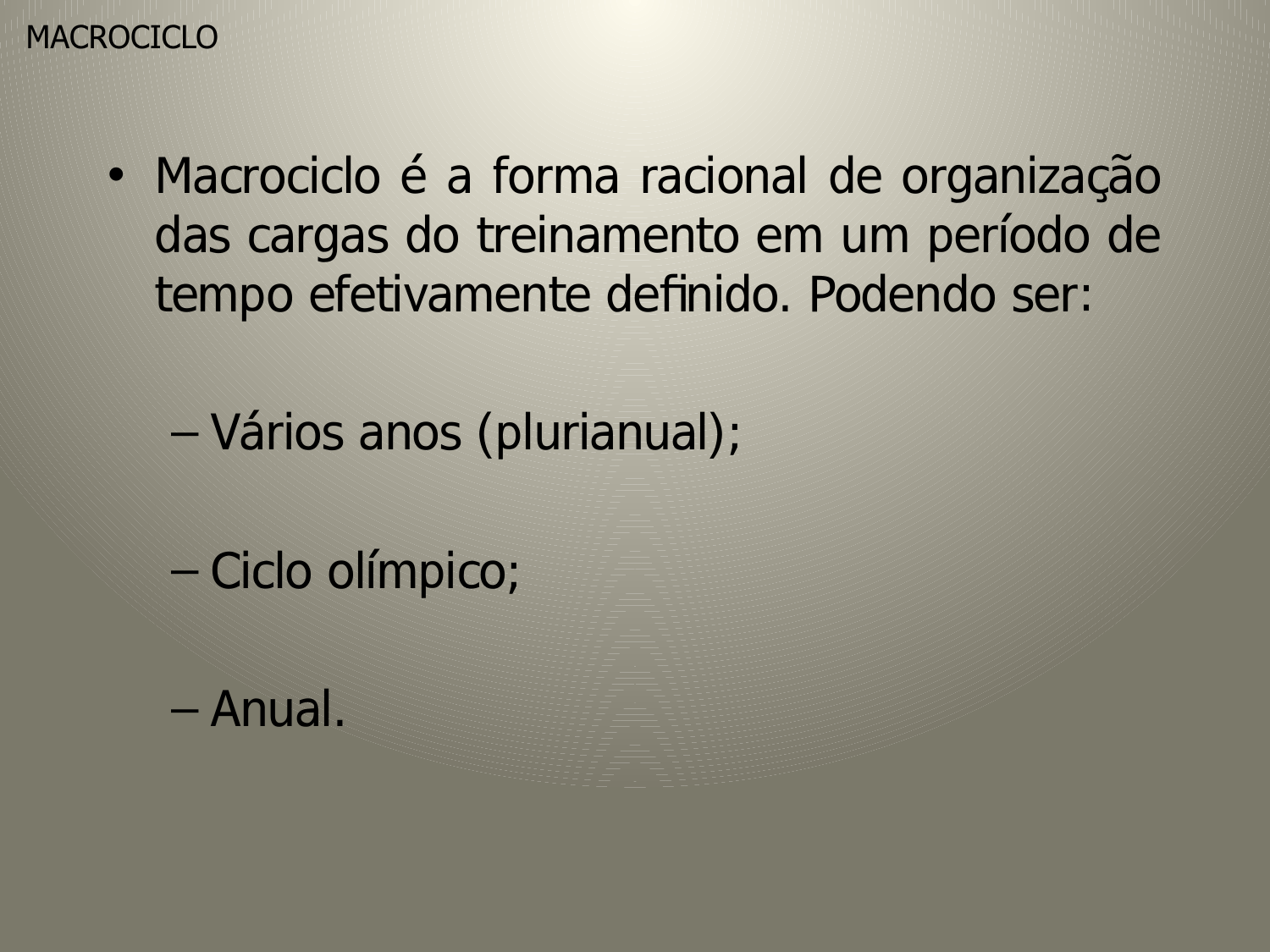

MACROCICLO
Macrociclo é a forma racional de organização das cargas do treinamento em um período de tempo efetivamente definido. Podendo ser:

Vários anos (plurianual);

Ciclo olímpico;

Anual.